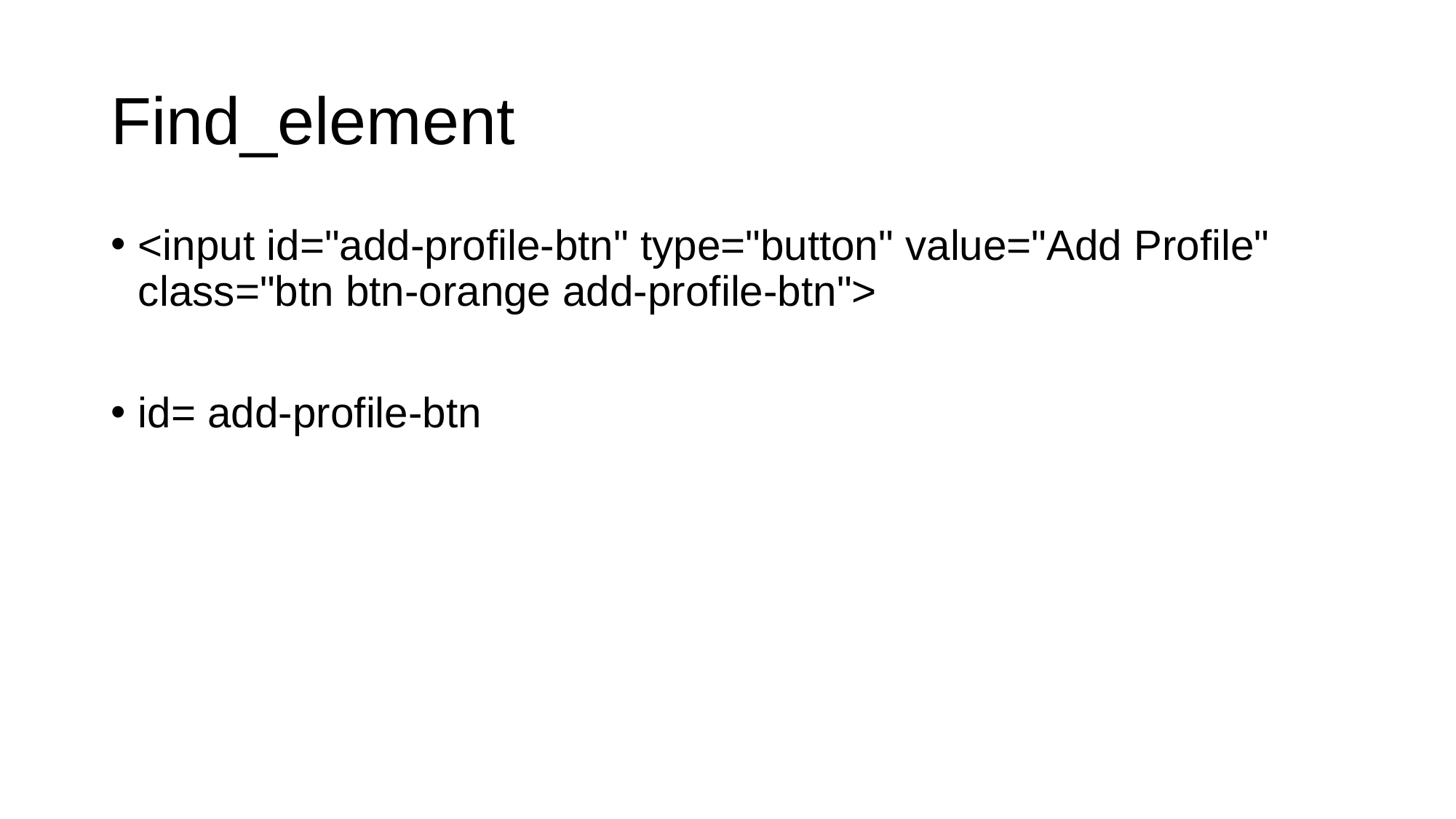

# Find_element
<input id="add-profile-btn" type="button" value="Add Profile" class="btn btn-orange add-profile-btn">

id= add-profile-btn